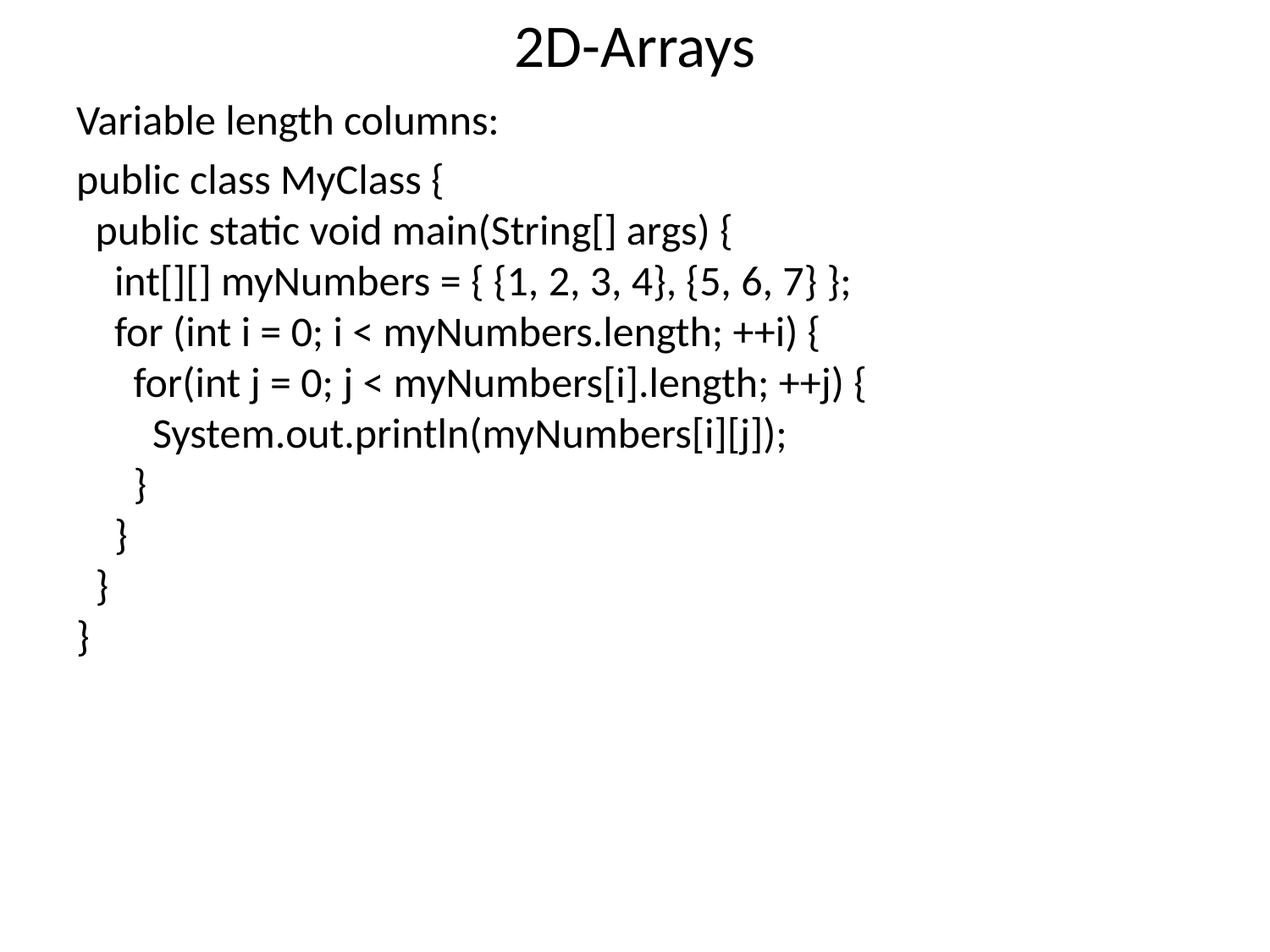

# 2D-Arrays
Variable length columns:
public class MyClass {
  public static void main(String[] args) {
    int[][] myNumbers = { {1, 2, 3, 4}, {5, 6, 7} };
    for (int i = 0; i < myNumbers.length; ++i) {
      for(int j = 0; j < myNumbers[i].length; ++j) {
        System.out.println(myNumbers[i][j]);
      }
    }
  }
}